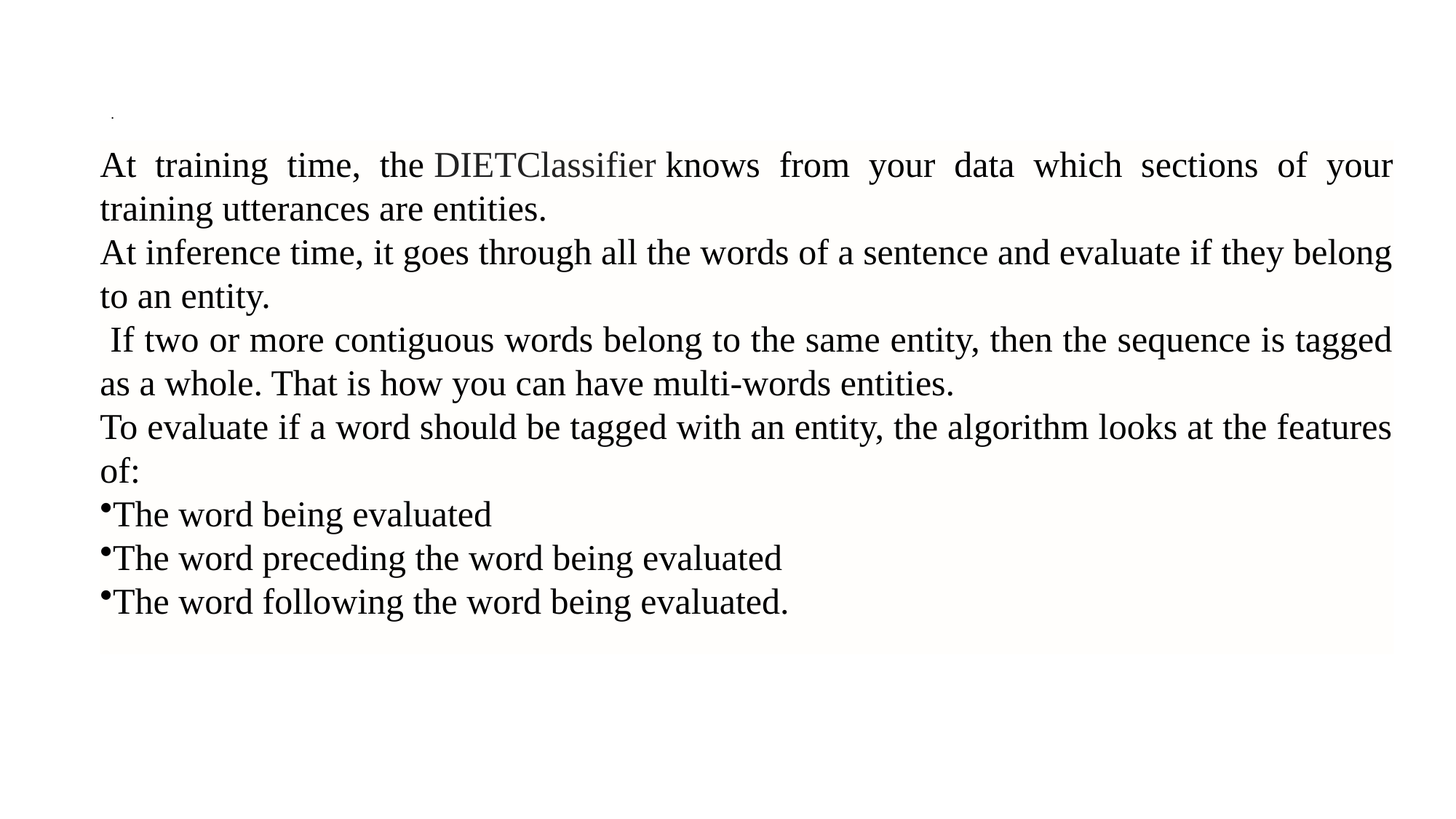

# .
At training time, the DIETClassifier knows from your data which sections of your training utterances are entities.
At inference time, it goes through all the words of a sentence and evaluate if they belong to an entity.
 If two or more contiguous words belong to the same entity, then the sequence is tagged as a whole. That is how you can have multi-words entities.
To evaluate if a word should be tagged with an entity, the algorithm looks at the features of:
The word being evaluated
The word preceding the word being evaluated
The word following the word being evaluated.